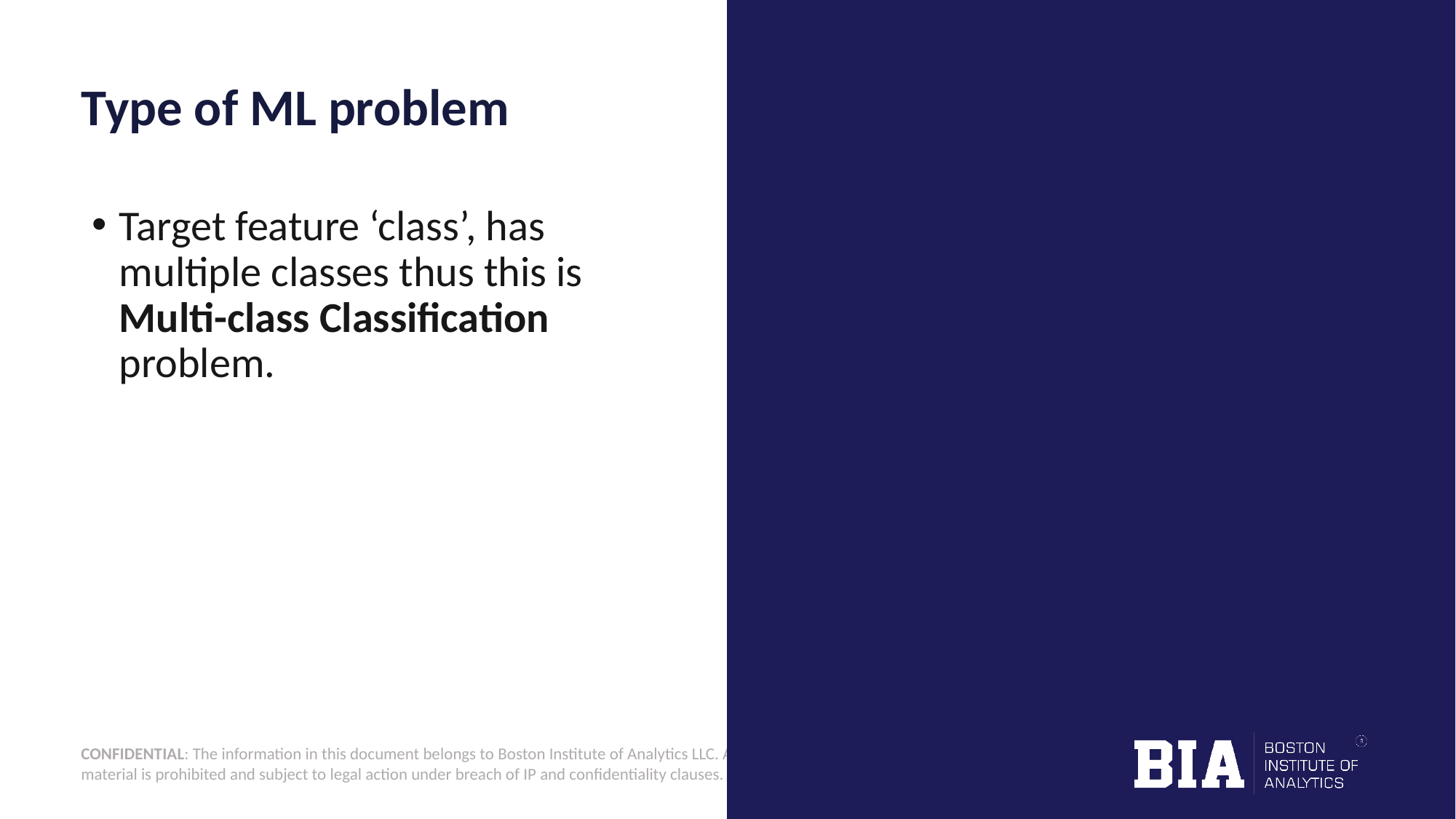

# Type of ML problem
Target feature ‘class’, has multiple classes thus this is Multi-class Classification problem.